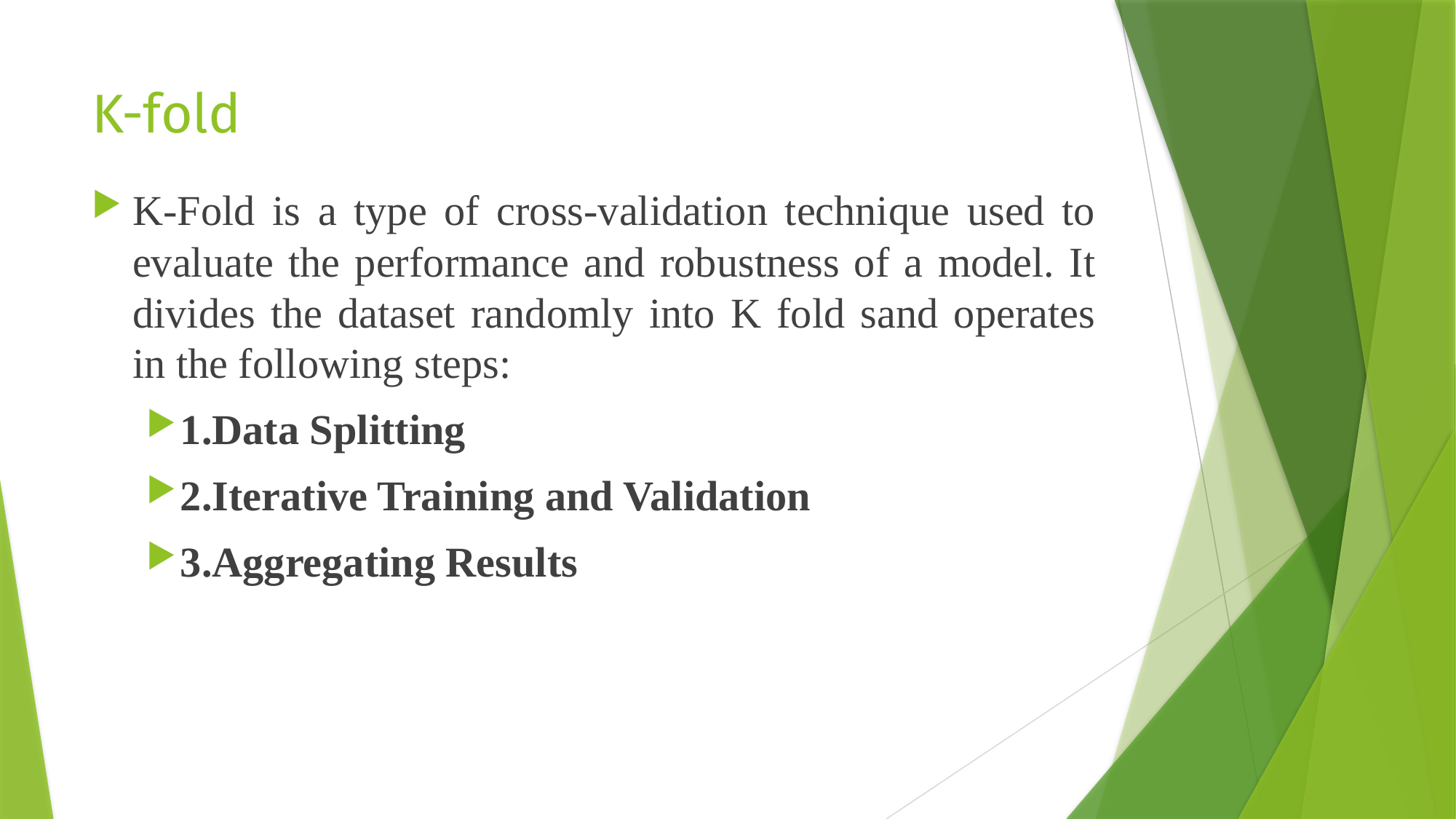

# K-fold
K-Fold is a type of cross-validation technique used to evaluate the performance and robustness of a model. It divides the dataset randomly into K fold sand operates in the following steps:
1.Data Splitting
2.Iterative Training and Validation
3.Aggregating Results